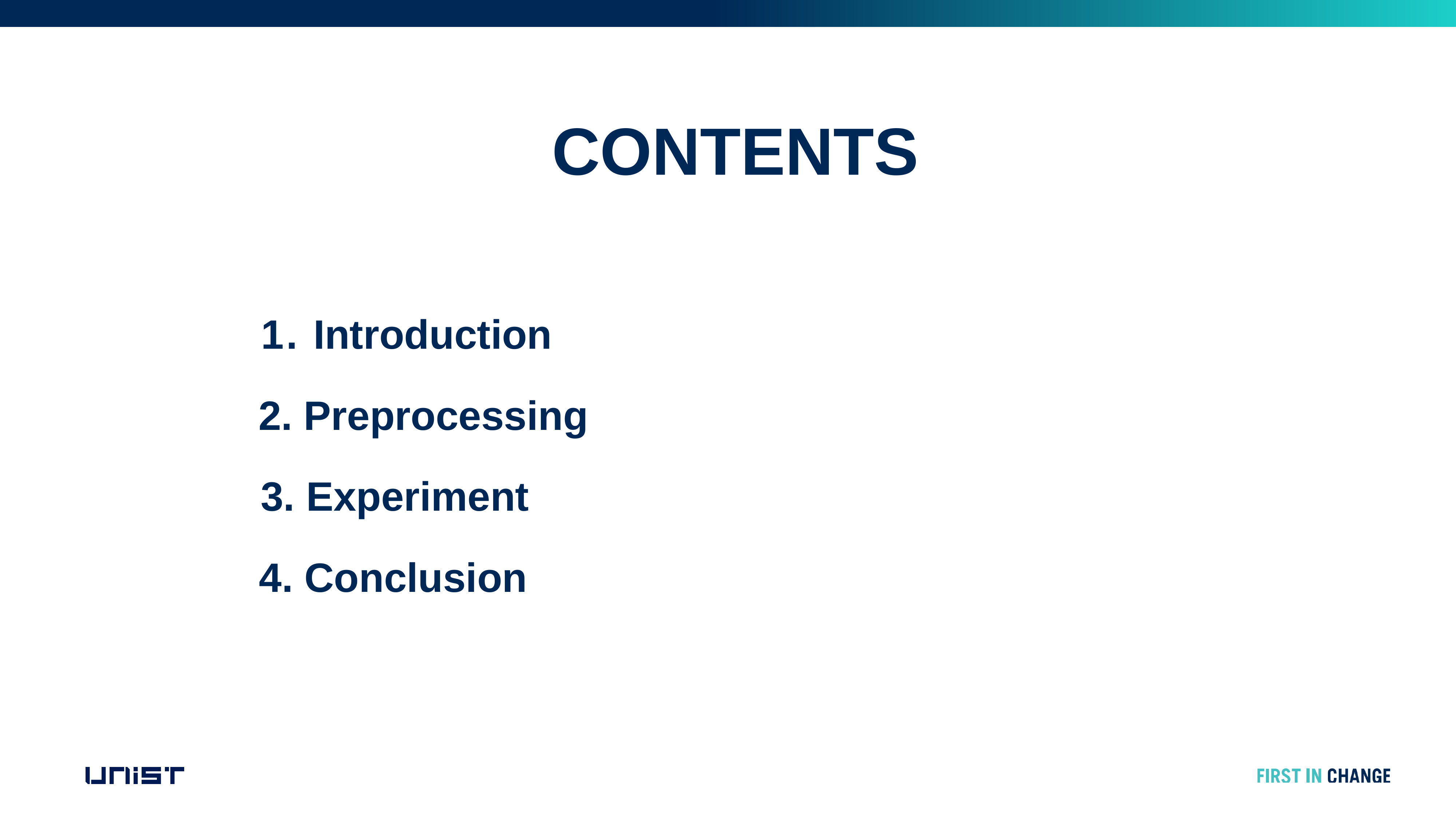

CONTENTS
1. Introduction
2. Preprocessing
3. Experiment
4. Conclusion